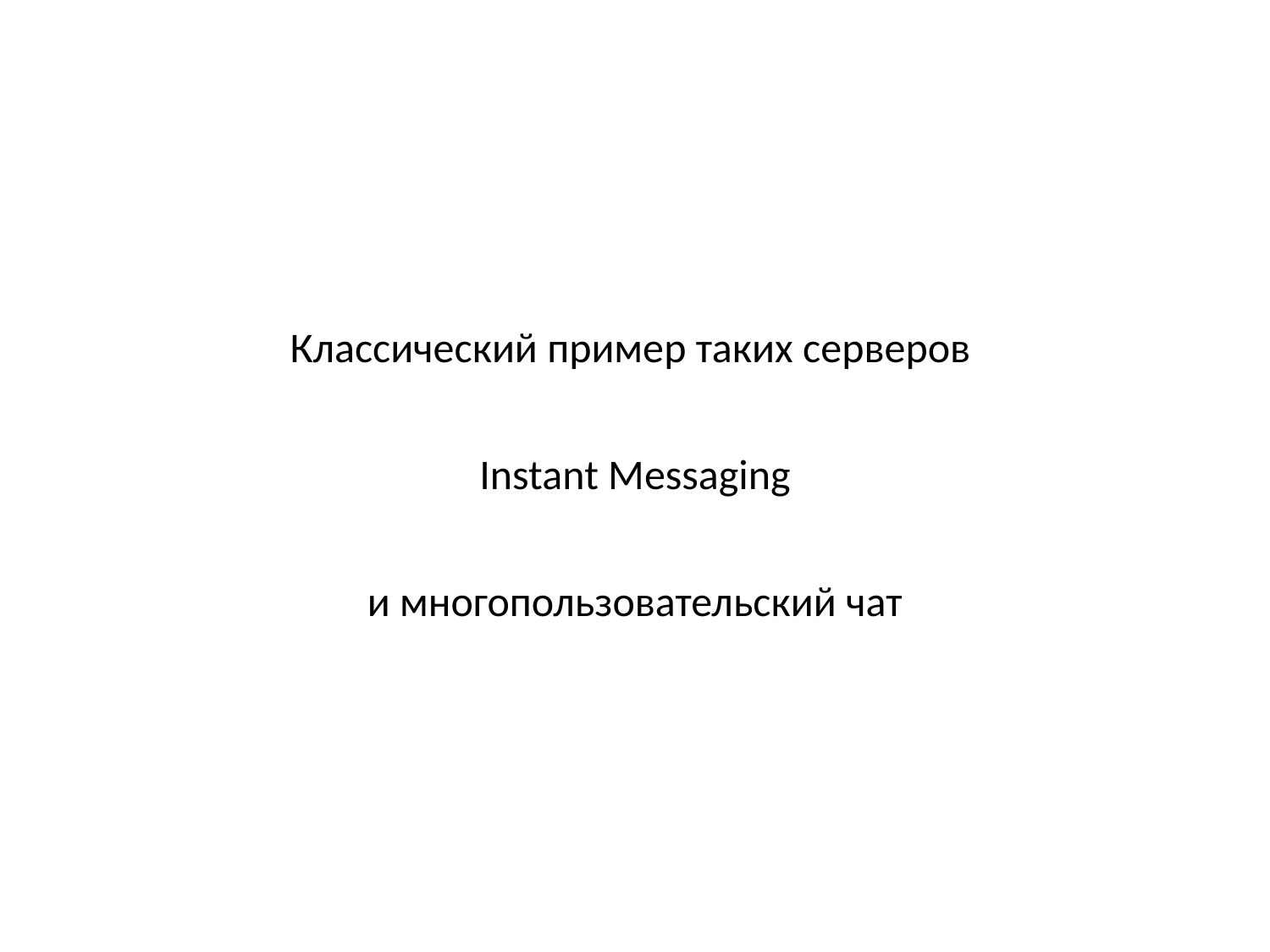

Классический пример таких серверов

Instant Messaging

и многопользовательский чат